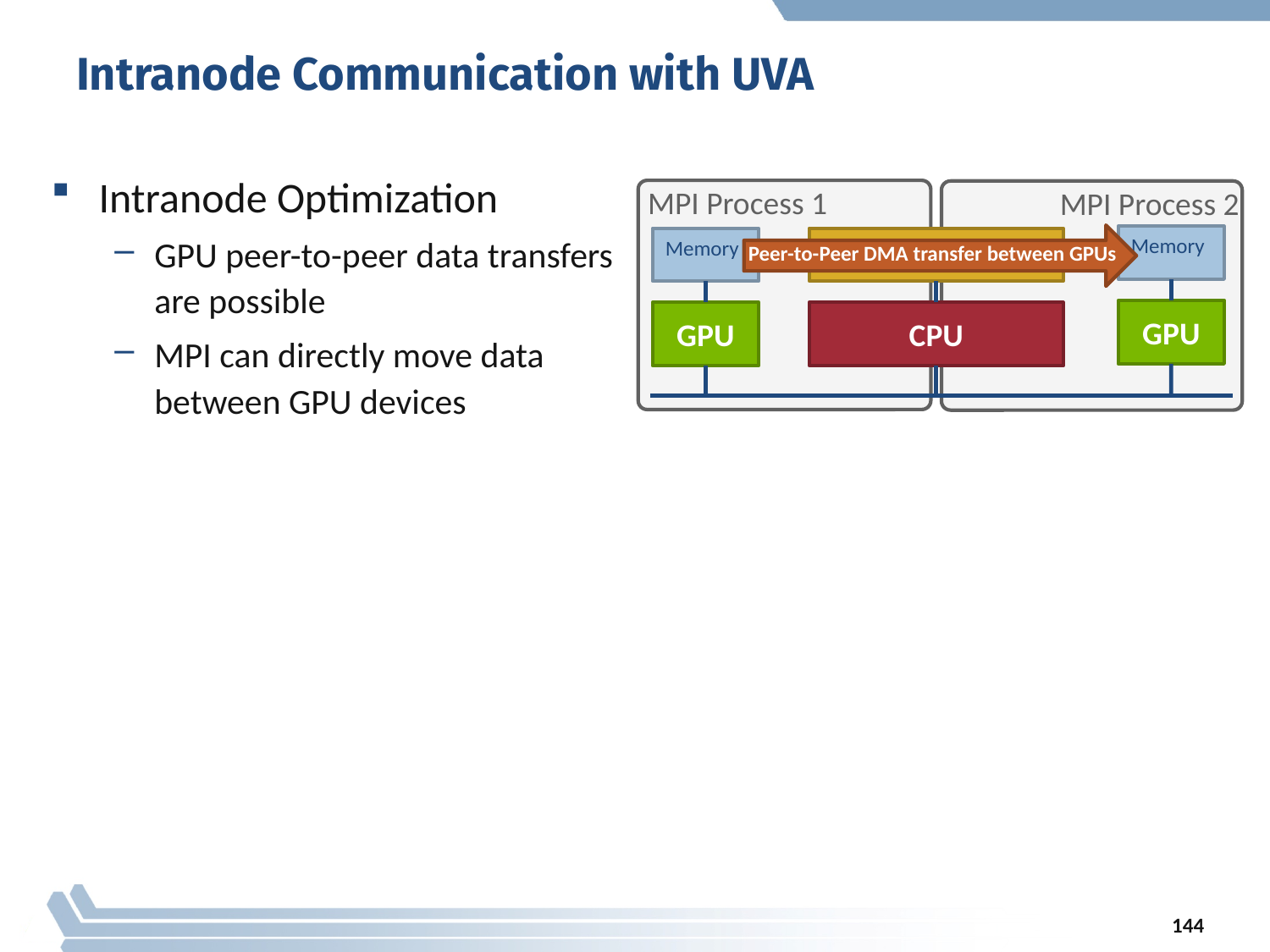

# Intranode Communication with UVA
Intranode Optimization
GPU peer-to-peer data transfers are possible
MPI can directly move data between GPU devices
 MPI Process 1
MPI Process 2
Peer-to-Peer DMA transfer between GPUs
Memory
Memory
Memory
GPU
CPU
GPU
144